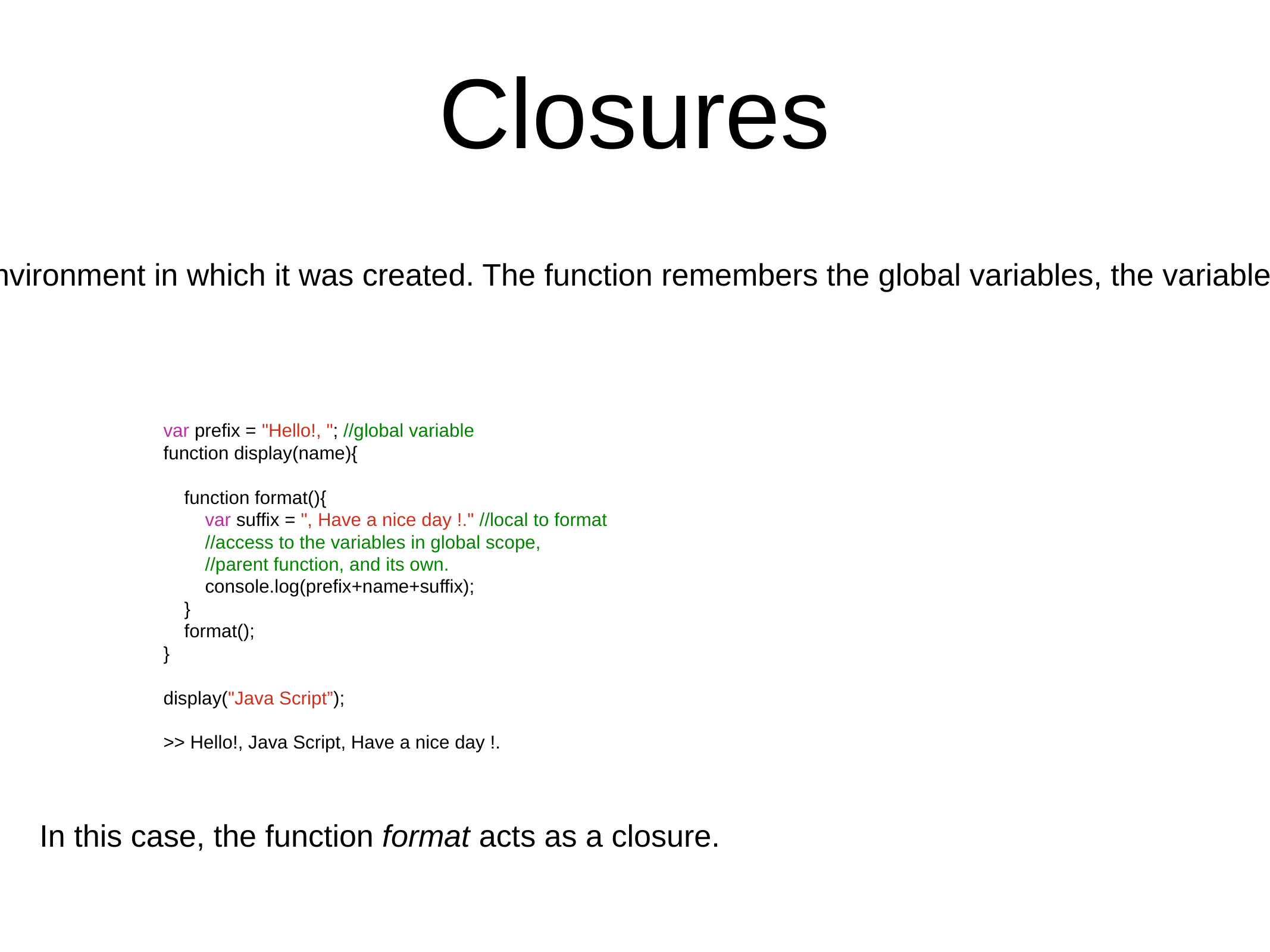

# Closures
A Closure is a special object that combines the function and  the environment in which it was created. The function remembers the global variables, the variables in the scope of its parent function and the variables in its own scope.
var prefix = "Hello!, "; //global variable
function display(name){

    function format(){
        var suffix = ", Have a nice day !." //local to format
        //access to the variables in global scope,
        //parent function, and its own.
        console.log(prefix+name+suffix);
    }
    format();
}

display("Java Script”);

>> Hello!, Java Script, Have a nice day !.
In this case, the function format acts as a closure.